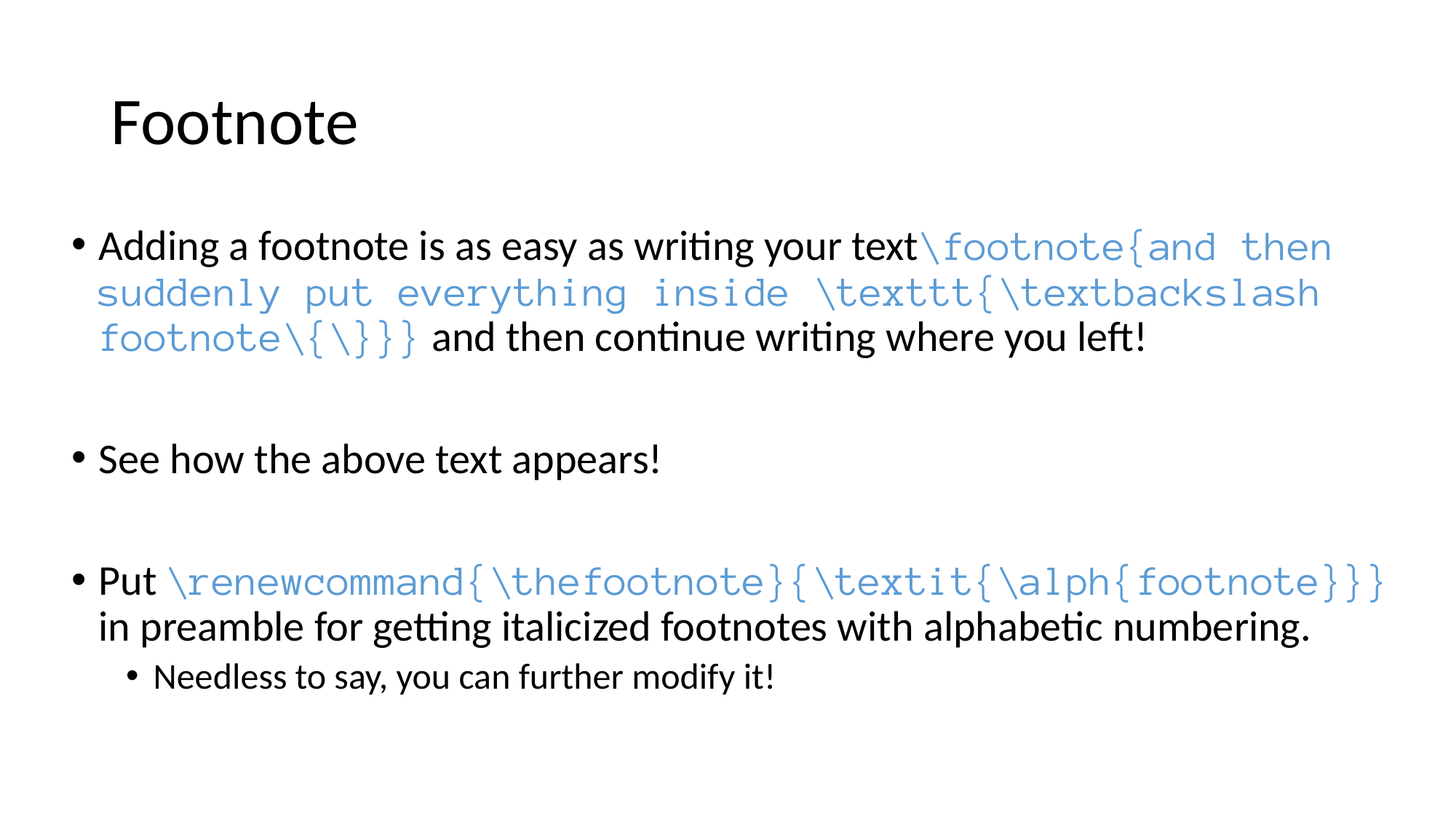

# Footnote
Adding a footnote is as easy as writing your text\footnote{and then suddenly put everything inside \texttt{\textbackslash footnote\{\}}} and then continue writing where you left!

See how the above text appears!

Put \renewcommand{\thefootnote}{\textit{\alph{footnote}}} in preamble for getting italicized footnotes with alphabetic numbering.
Needless to say, you can further modify it!